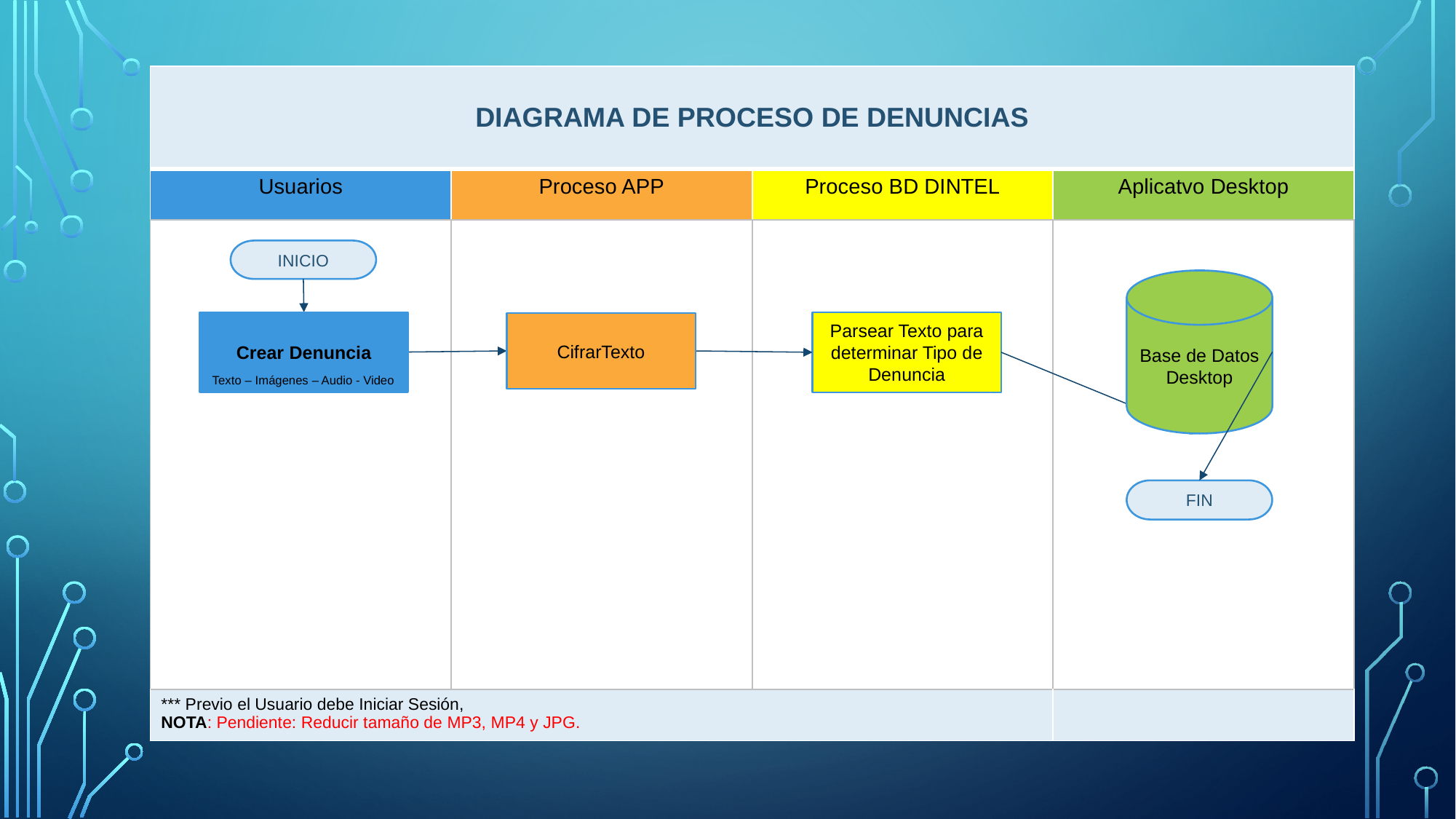

| DIAGRAMA DE PROCESO DE DENUNCIAS |  |  |  |
| --- | --- | --- | --- |
| Usuarios | Proceso APP | Proceso BD DINTEL | Aplicatvo Desktop |
|  |  |  |  |
| \*\*\* Previo el Usuario debe Iniciar Sesión, NOTA: Pendiente: Reducir tamaño de MP3, MP4 y JPG. |  |  |  |
INICIO
Base de Datos Desktop
Crear Denuncia
Texto – Imágenes – Audio - Video
Parsear Texto para determinar Tipo de Denuncia
CifrarTexto
FIN